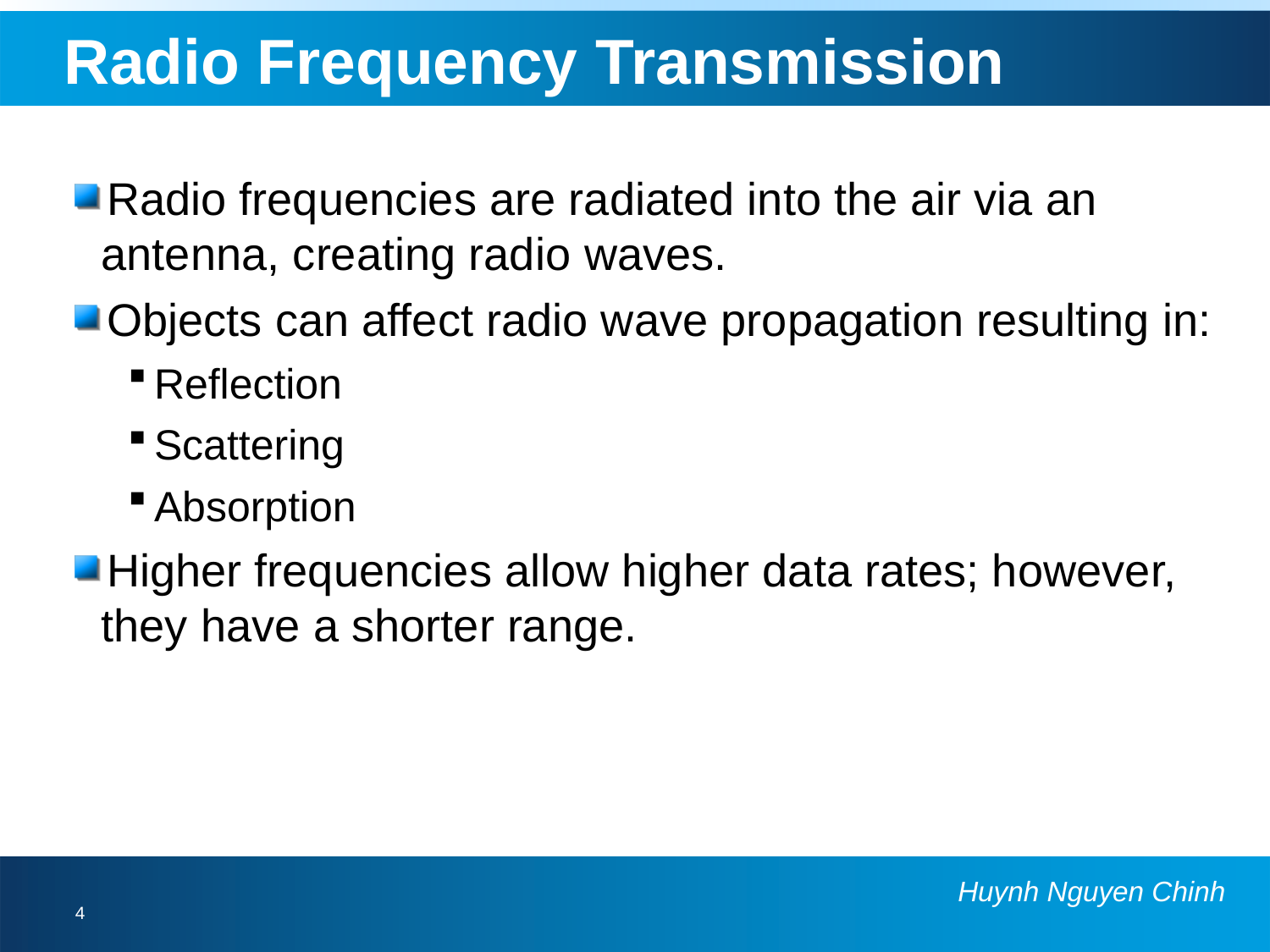

# Radio Frequency Transmission
Radio frequencies are radiated into the air via an antenna, creating radio waves.
Objects can affect radio wave propagation resulting in:
Reflection
Scattering
Absorption
Higher frequencies allow higher data rates; however, they have a shorter range.